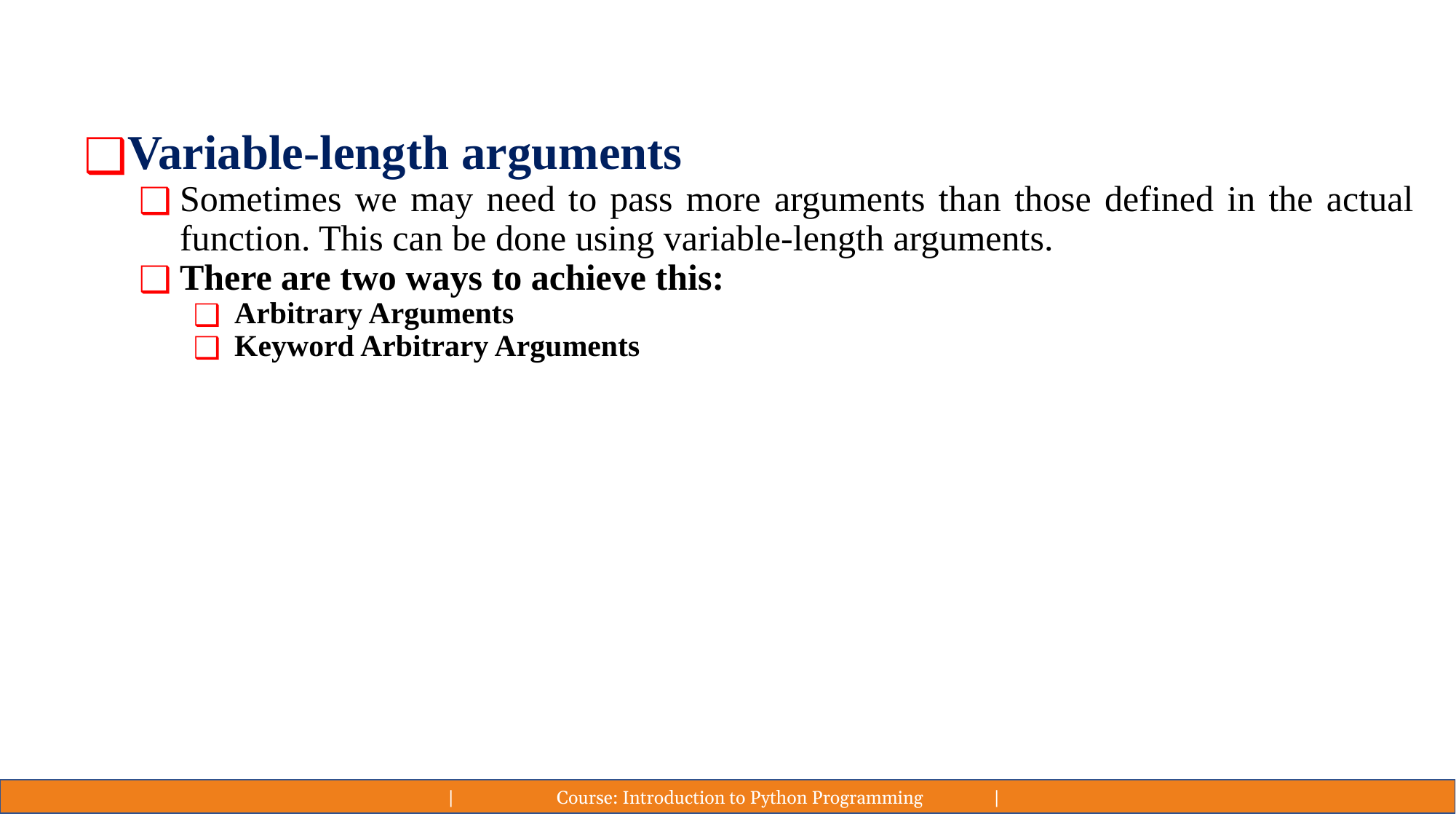

#
Variable-length arguments
Sometimes we may need to pass more arguments than those defined in the actual function. This can be done using variable-length arguments.
There are two ways to achieve this:
Arbitrary Arguments
Keyword Arbitrary Arguments